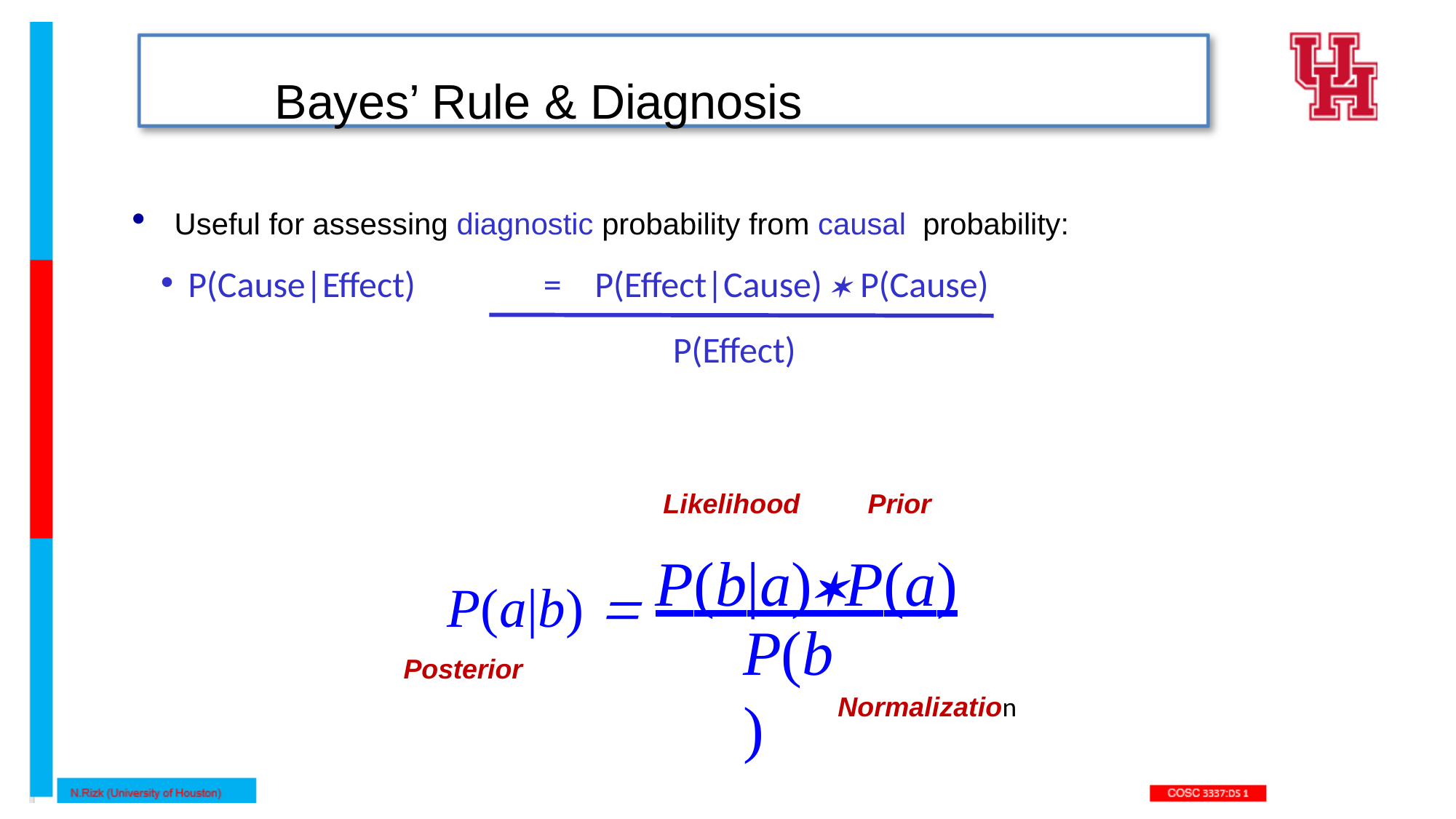

# Bayes’ Rule & Diagnosis
Useful for assessing diagnostic probability from causal  probability:
P(Cause|Effect)	=	P(Effect|Cause) ∗ P(Cause)
P(Effect)

Likelihood	Prior
P(a|b) = P(b|a)∗P(a)
P(b)
Posterior
Normalization